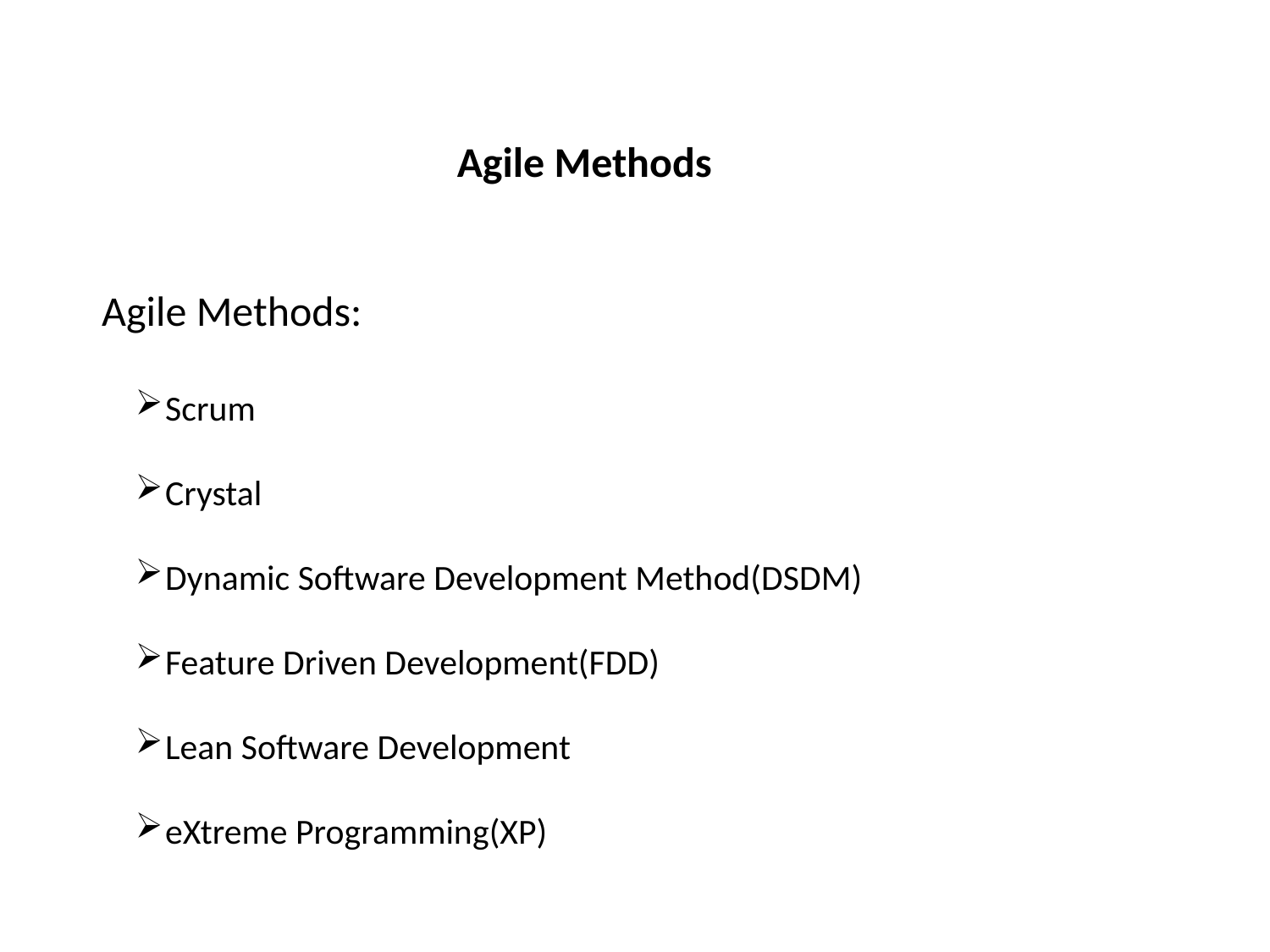

Agile Methods
Agile Methods:

Scrum

Crystal

Dynamic Software Development Method(DSDM)

Feature Driven Development(FDD)

Lean Software Development

eXtreme Programming(XP)